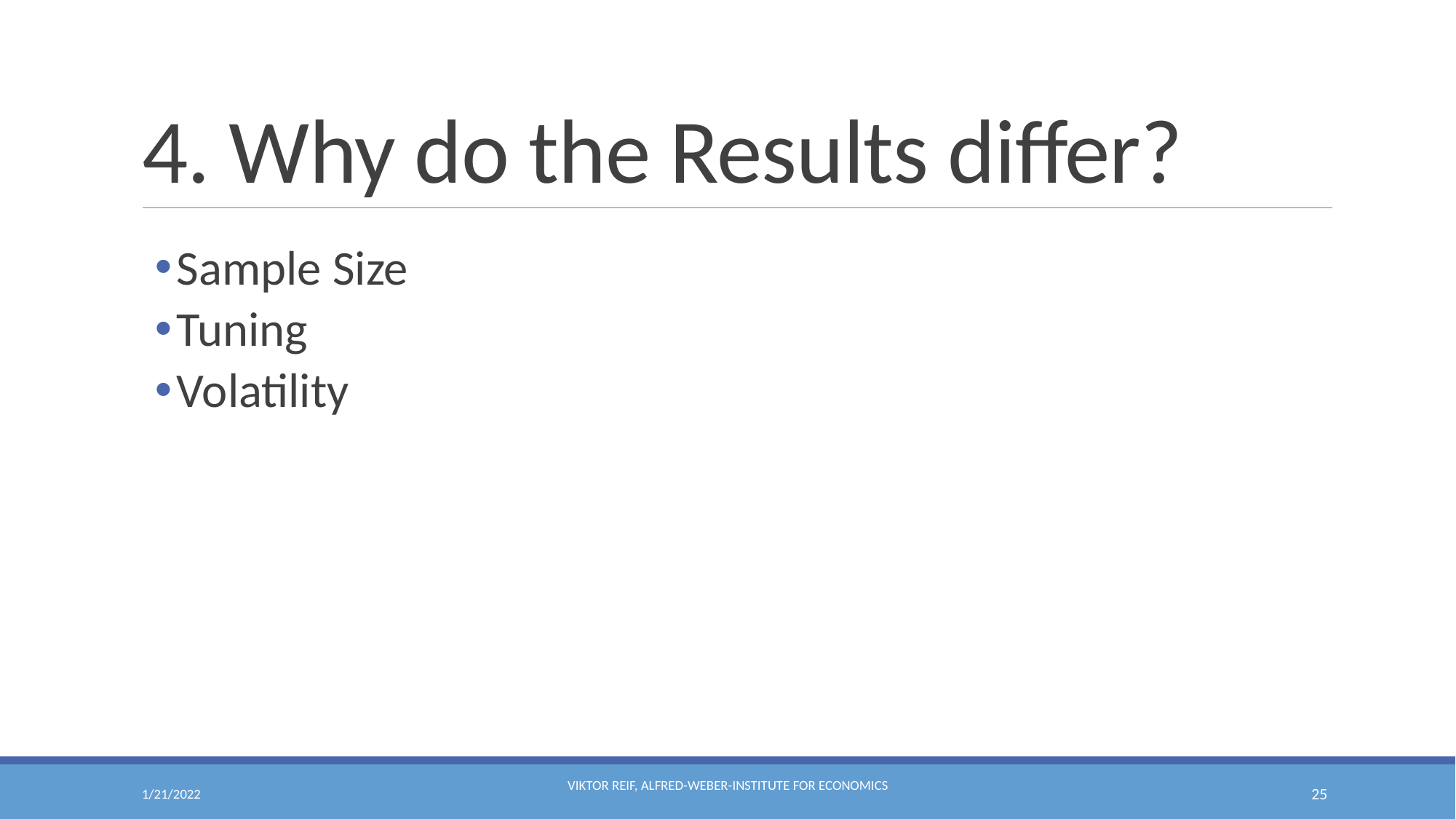

# 4. Why do the Results differ?
Sample Size
Tuning
Volatility
1/21/2022
Viktor Reif, Alfred-Weber-Institute for Economics

25